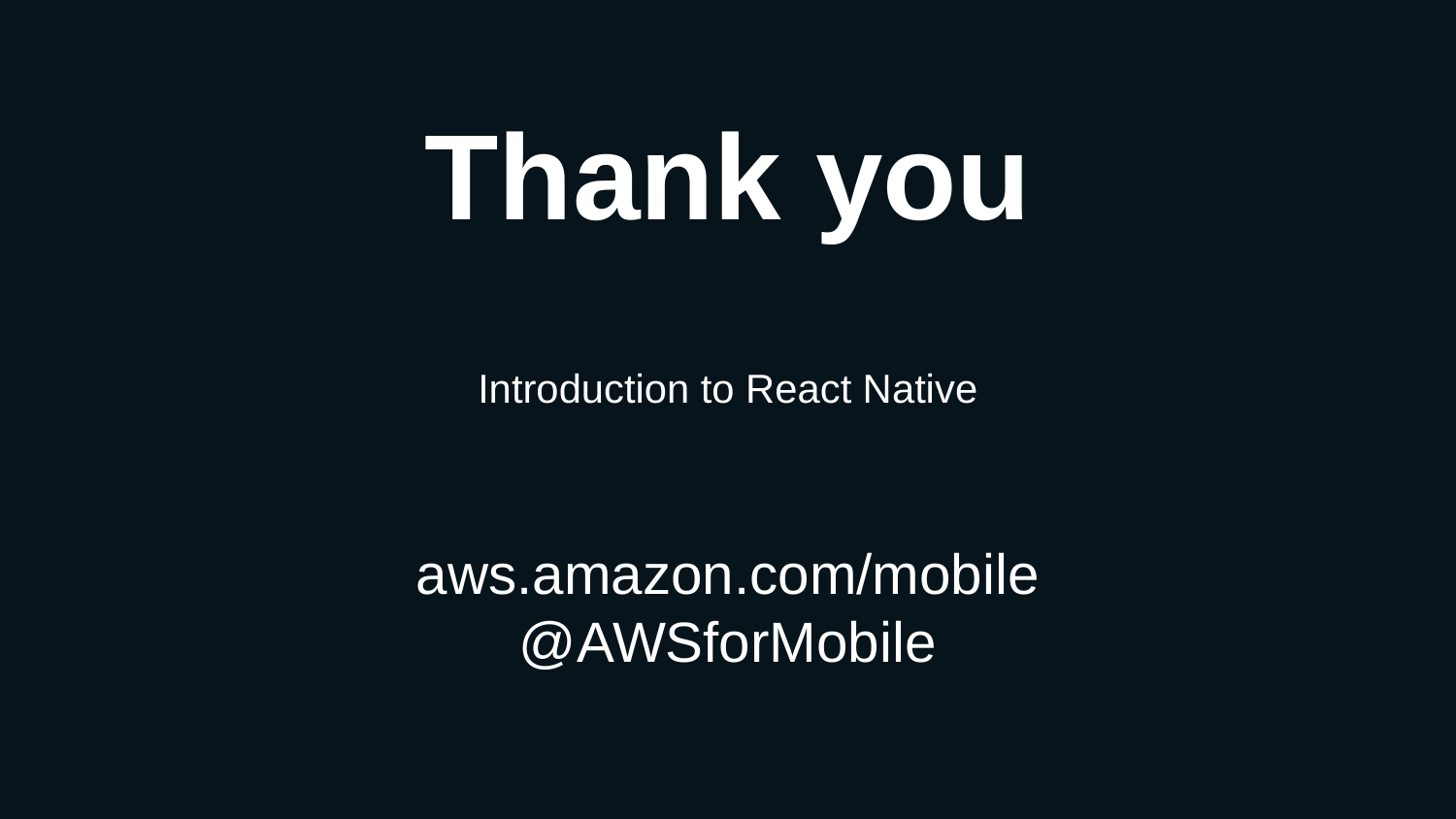

# Thank you
Introduction to React Native
aws.amazon.com/mobile
@AWSforMobile